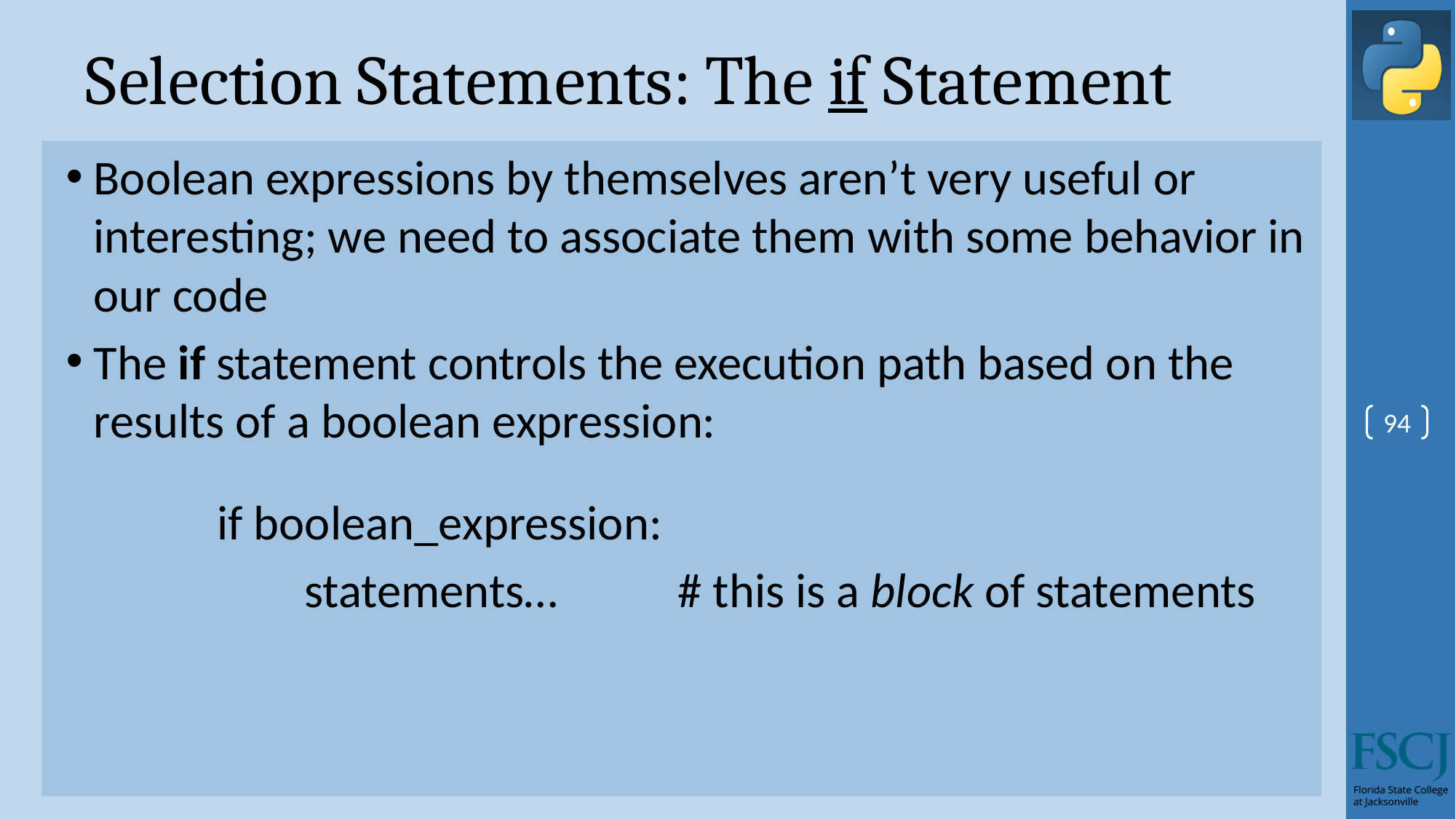

# Selection Statements: The if Statement
Boolean expressions by themselves aren’t very useful or interesting; we need to associate them with some behavior in our code
The if statement controls the execution path based on the results of a boolean expression:

if boolean_expression:
        statements…           # this is a block of statements
94